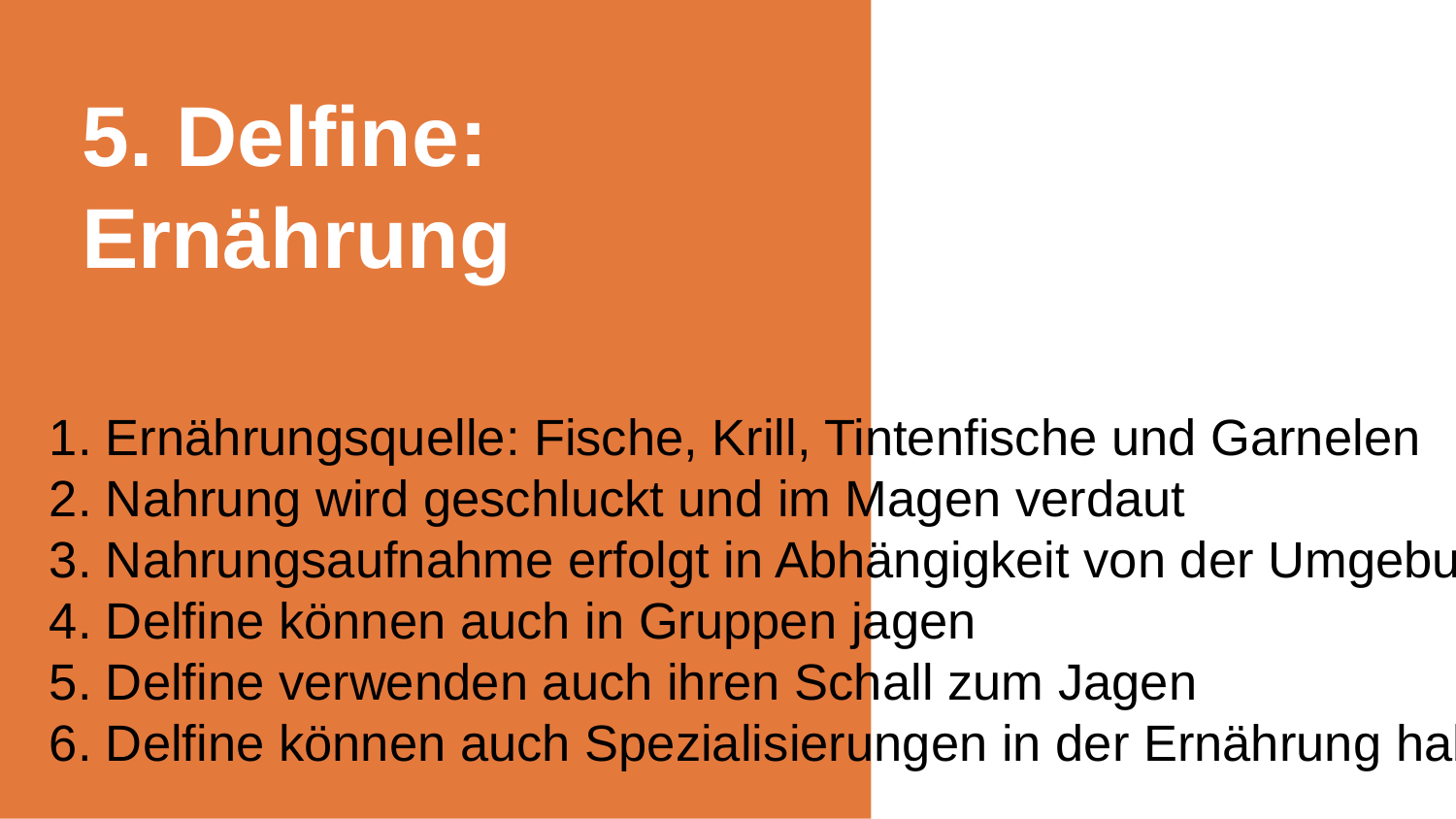

# 5. Delfine: Ernährung

1. Ernährungsquelle: Fische, Krill, Tintenfische und Garnelen
2. Nahrung wird geschluckt und im Magen verdaut
3. Nahrungsaufnahme erfolgt in Abhängigkeit von der Umgebung
4. Delfine können auch in Gruppen jagen
5. Delfine verwenden auch ihren Schall zum Jagen
6. Delfine können auch Spezialisierungen in der Ernährung haben.